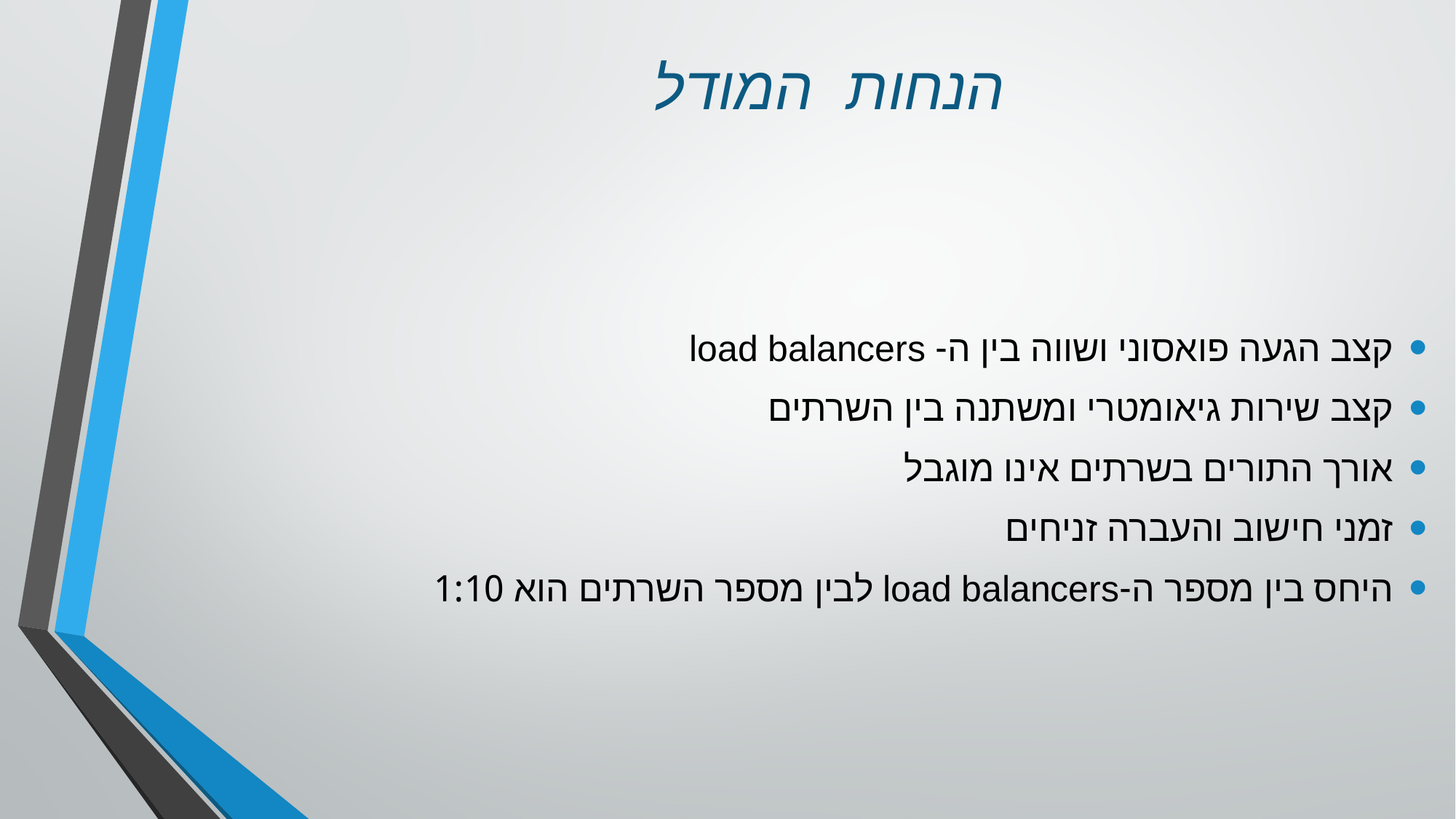

# הנחות  המודל
קצב הגעה פואסוני ושווה בין ה- load balancers
קצב שירות גיאומטרי ומשתנה בין השרתים
אורך התורים בשרתים אינו מוגבל
זמני חישוב והעברה זניחים
היחס בין מספר ה-load balancers לבין מספר השרתים הוא 1:10